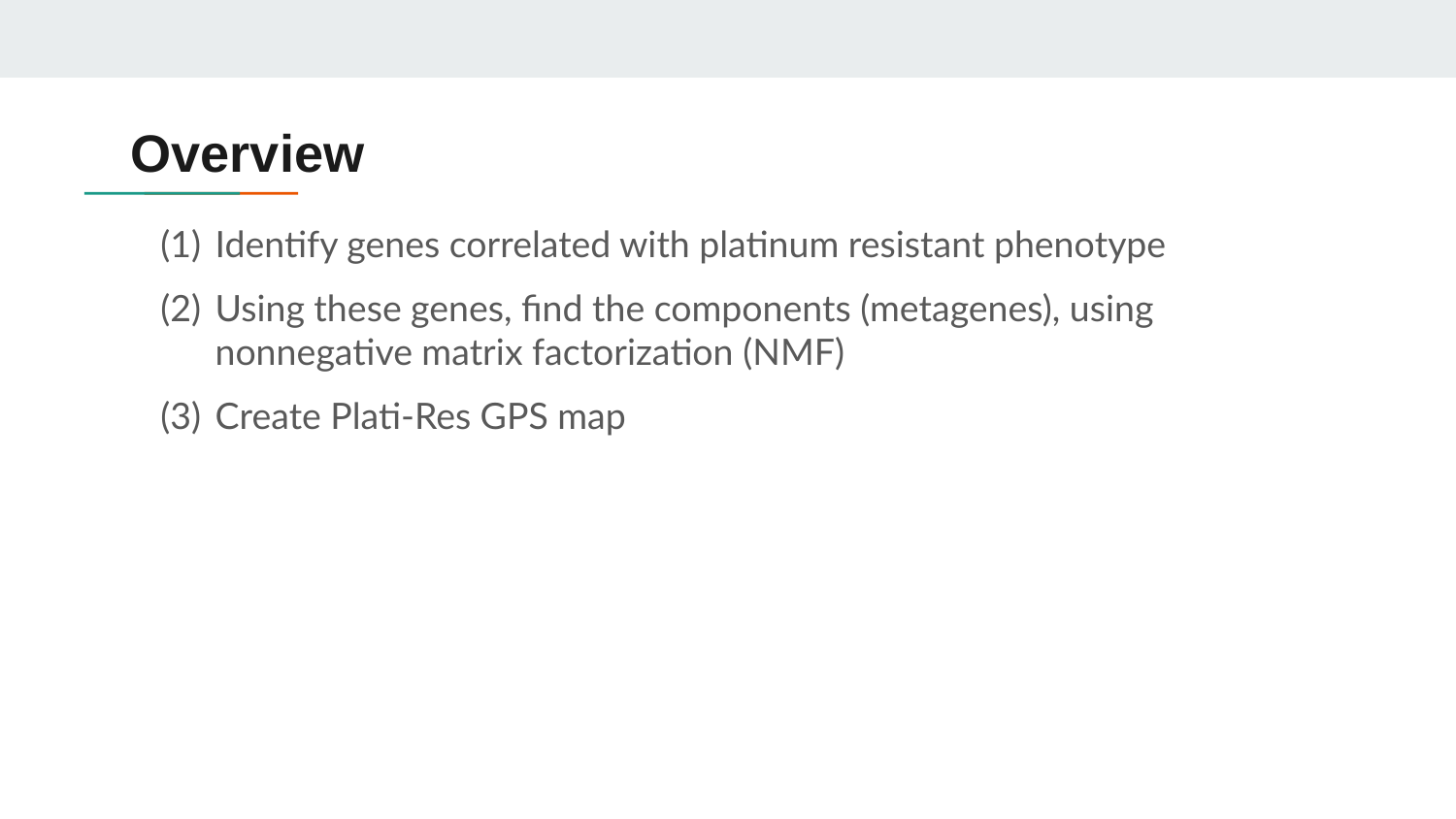

# Overview
Identify genes correlated with platinum resistant phenotype
Using these genes, find the components (metagenes), using nonnegative matrix factorization (NMF)
Create Plati-Res GPS map